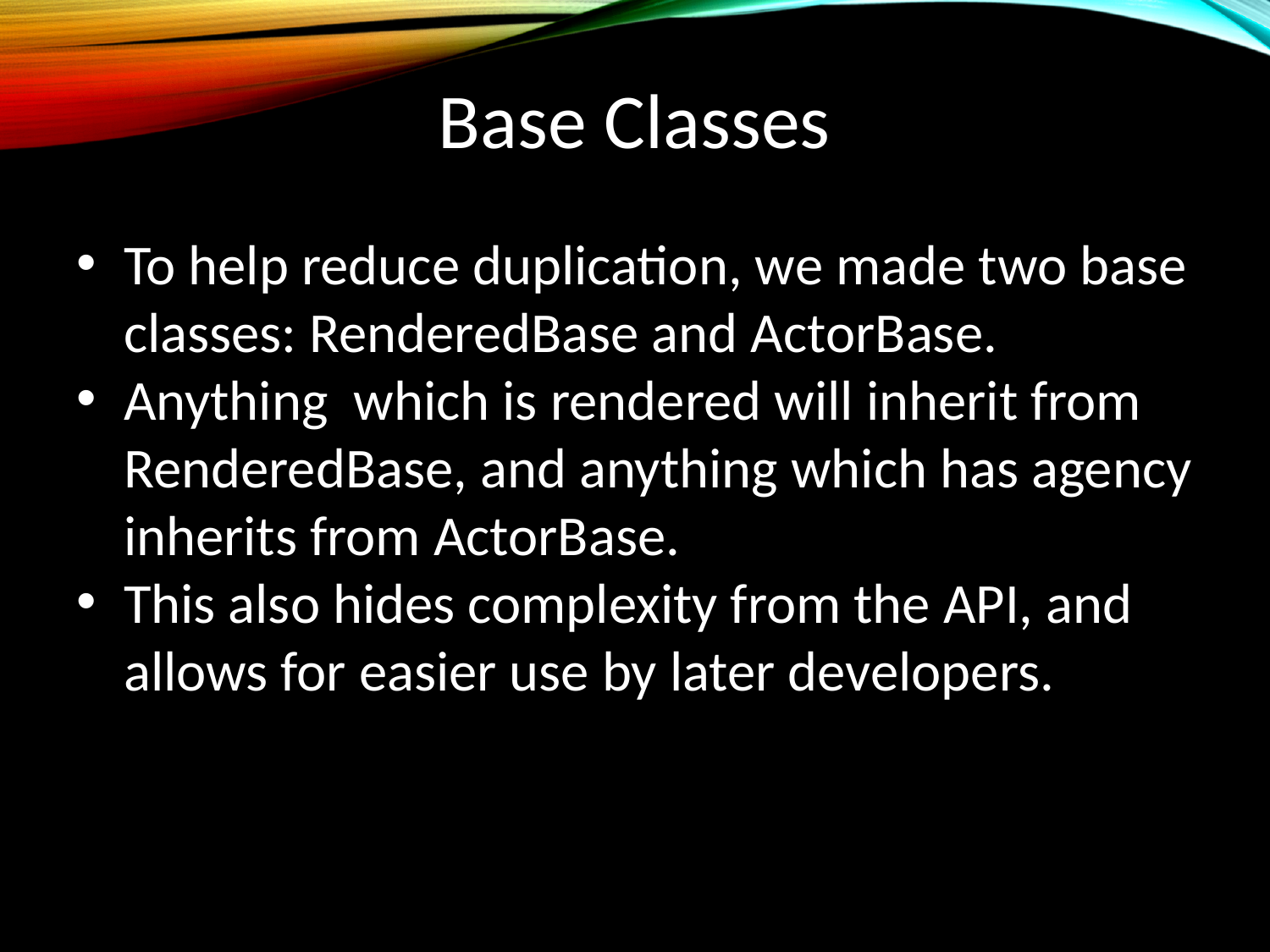

Base Classes
To help reduce duplication, we made two base classes: RenderedBase and ActorBase.
Anything  which is rendered will inherit from RenderedBase, and anything which has agency inherits from ActorBase.
This also hides complexity from the API, and allows for easier use by later developers.